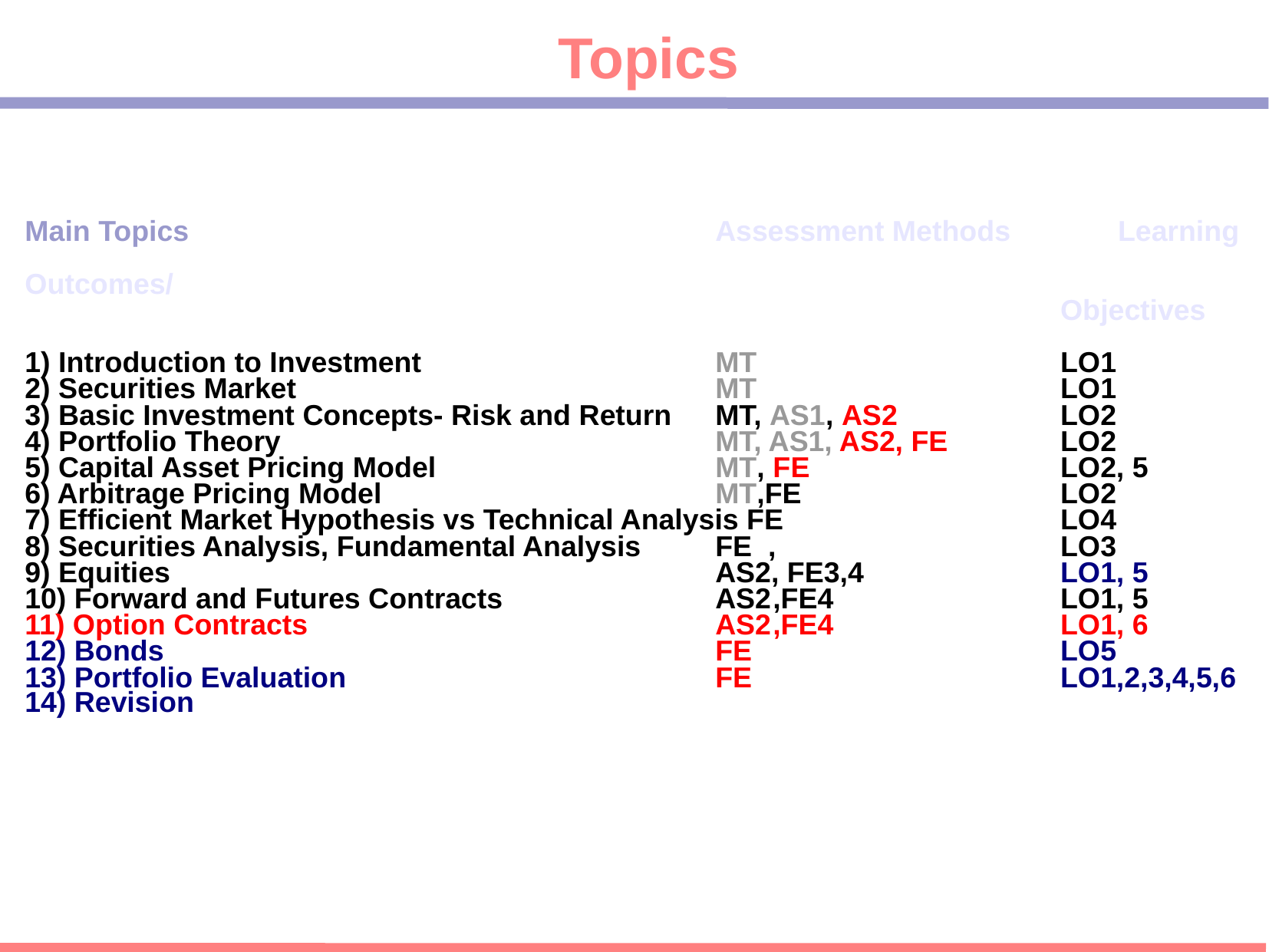

Topics

Main Topics										Assessment Methods		Learning 			                                                                                                                                     Outcomes/
																		Objectives

1) Introduction to Investment						MT						LO1
2) Securities Market								MT						LO1
3) Basic Investment Concepts- Risk and Return	MT, AS1, AS2			LO2
4) Portfolio Theory								MT, AS1, AS2, FE1		LO2
5) Capital Asset Pricing Model					MT, FE2					LO2, 5
6) Arbitrage Pricing Model						MT,FE2					LO2
7) Efficient Market Hypothesis vs Technical Analysis FE3					LO4
8) Securities Analysis, Fundamental Analysis		FE3, 					LO3
9) Equities										AS2, FE3,4				LO1, 5
10) Forward and Futures Contracts				AS2	,FE4				LO1, 5
11) Option Contracts								AS2	,FE4				LO1, 6
12) Bonds										FE1						LO5
13) Portfolio Evaluation							FE1,2,3,4				LO1,2,3,4,5,6
14) Revision